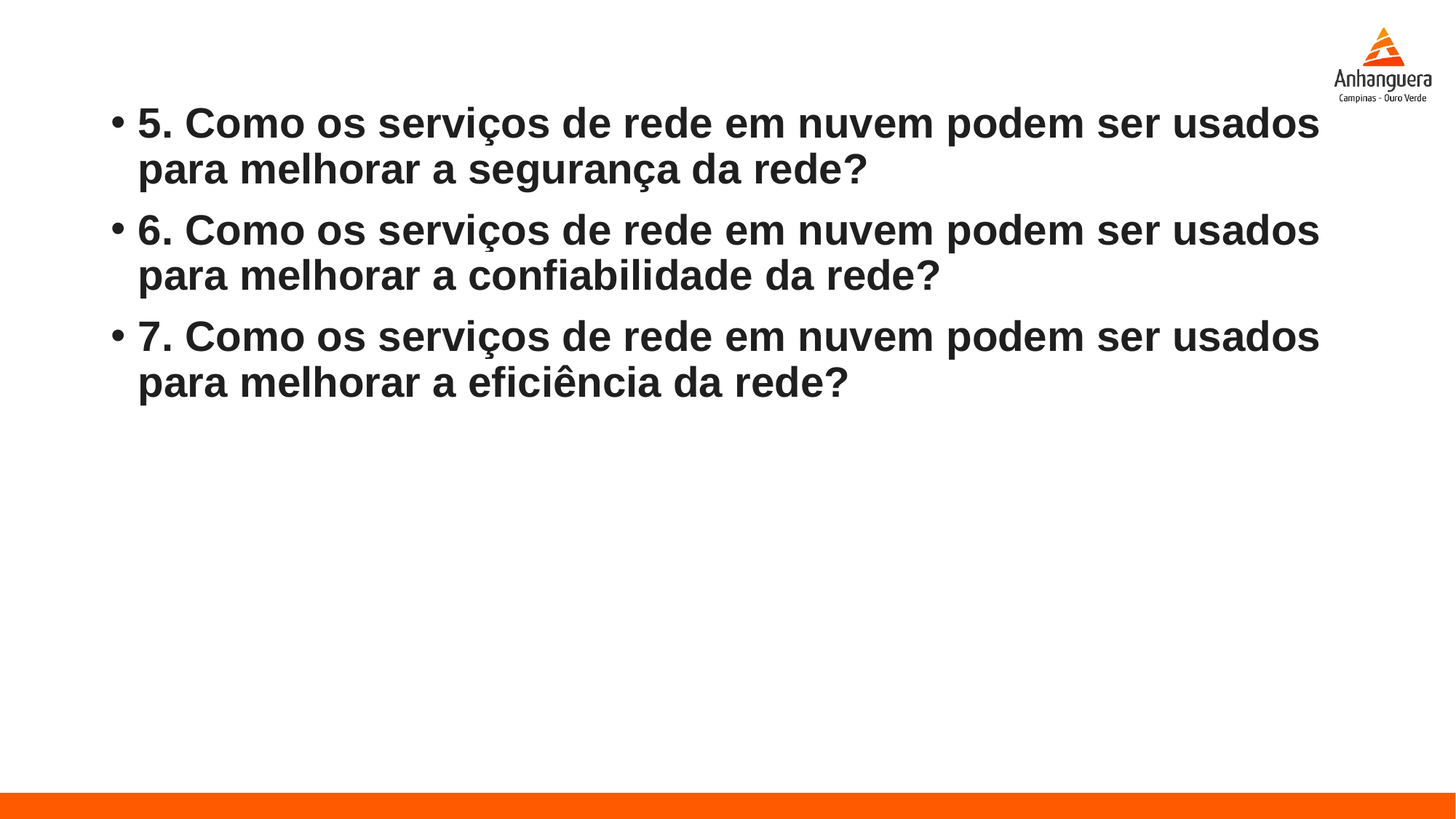

5. Como os serviços de rede em nuvem podem ser usados para melhorar a segurança da rede?
6. Como os serviços de rede em nuvem podem ser usados para melhorar a confiabilidade da rede?
7. Como os serviços de rede em nuvem podem ser usados para melhorar a eficiência da rede?